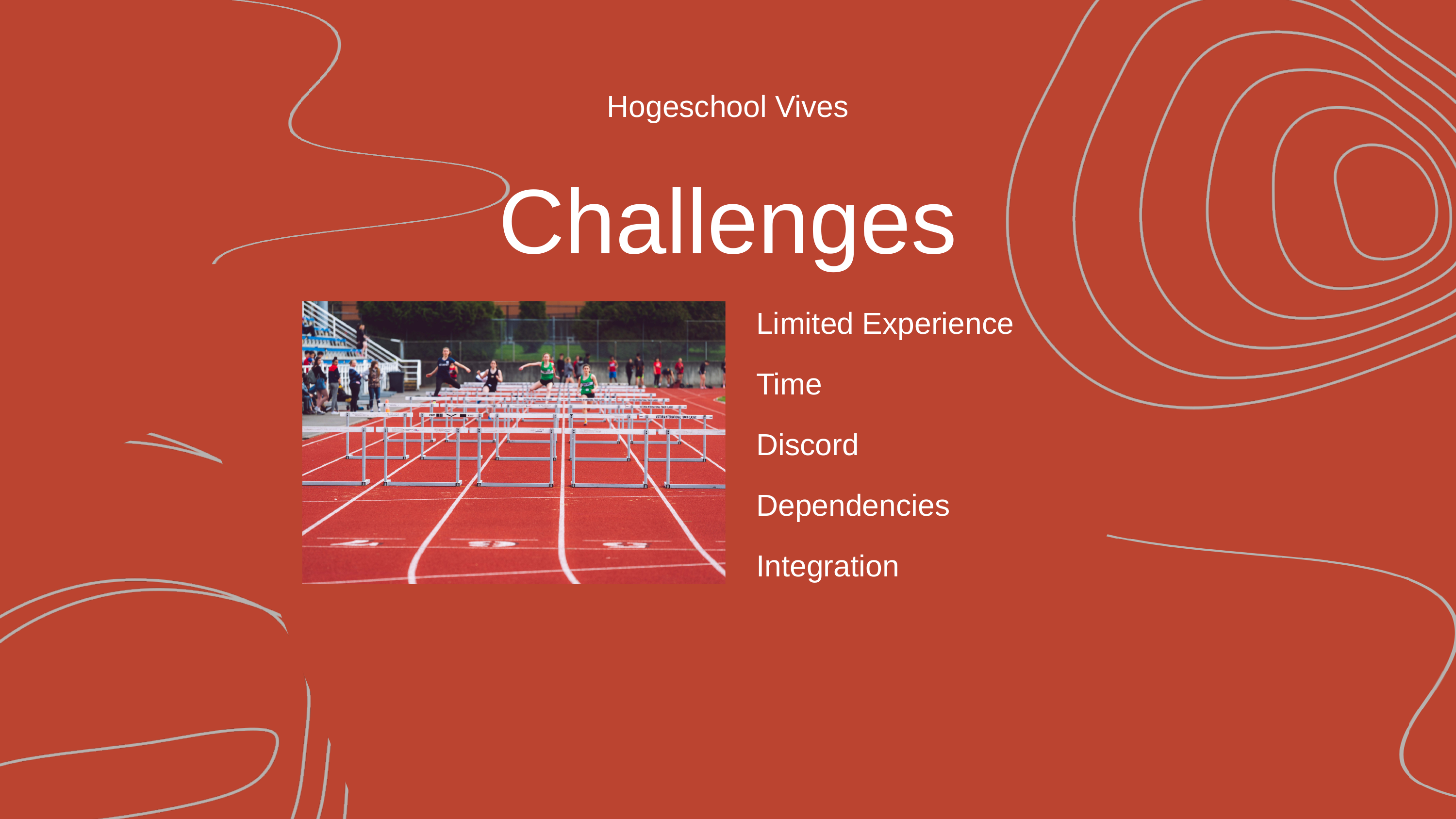

Hogeschool Vives
Challenges

Limited Experience

Time

Discord

Dependencies

Integration